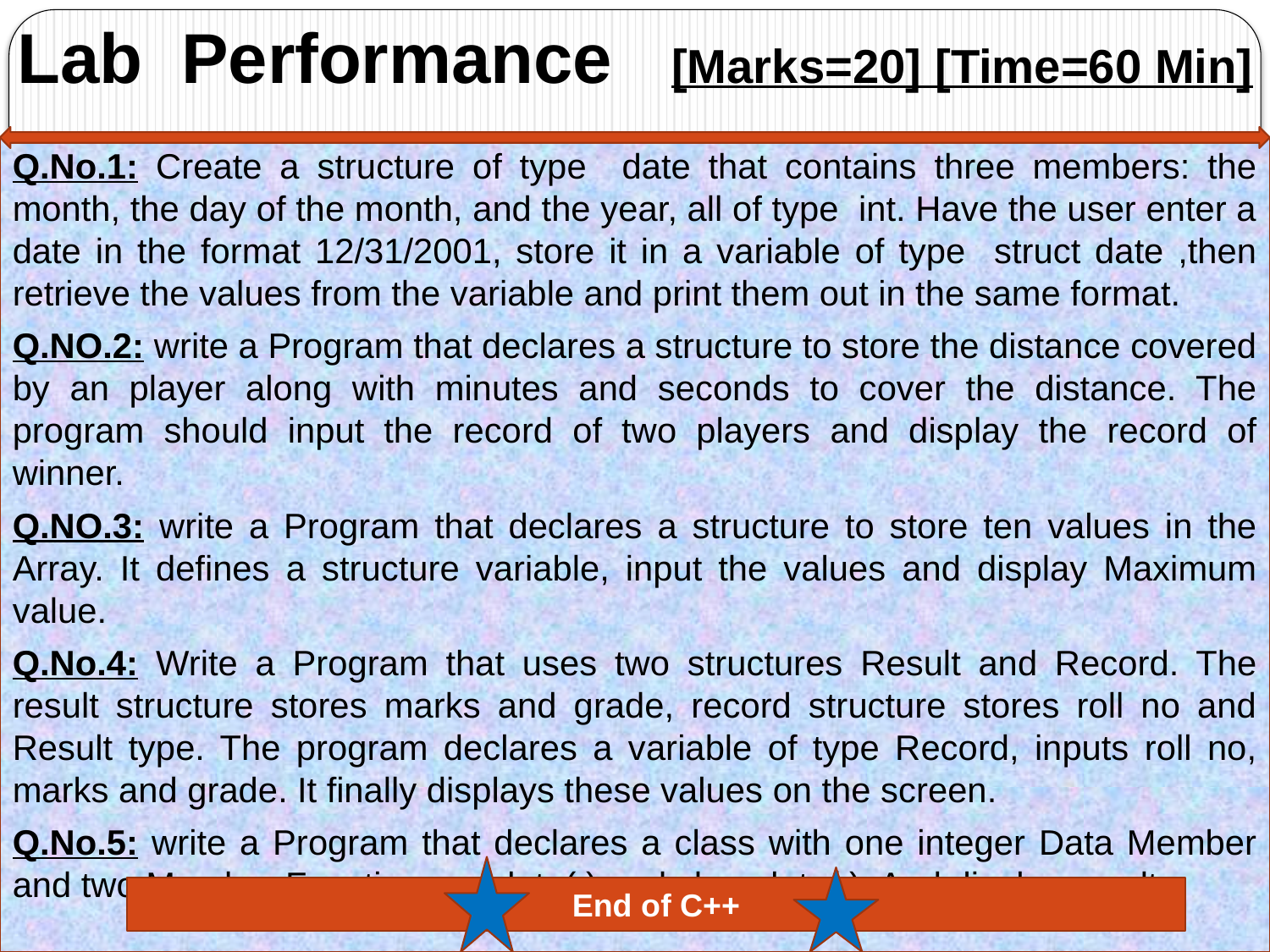

# Lab  Performance   [Marks=20] [Time=60 Min]

Q.No.1: Create a structure of type  date that contains three members: the month, the day of the month, and the year, all of type  int. Have the user enter a date in the format 12/31/2001, store it in a variable of type  struct date ,then retrieve the values from the variable and print them out in the same format.
Q.NO.2: write a Program that declares a structure to store the distance covered by an player along with minutes and seconds to cover the distance. The program should input the record of two players and display the record of winner.
Q.NO.3: write a Program that declares a structure to store ten values in the Array. It defines a structure variable, input the values and display Maximum value.
Q.No.4: Write a Program that uses two structures Result and Record. The result structure stores marks and grade, record structure stores roll no and Result type. The program declares a variable of type Record, inputs roll no, marks and grade. It finally displays these values on the screen.
Q.No.5: write a Program that declares a class with one integer Data Member and two Member Functions setdata( ) and showdata( ). And display results.

End of C++